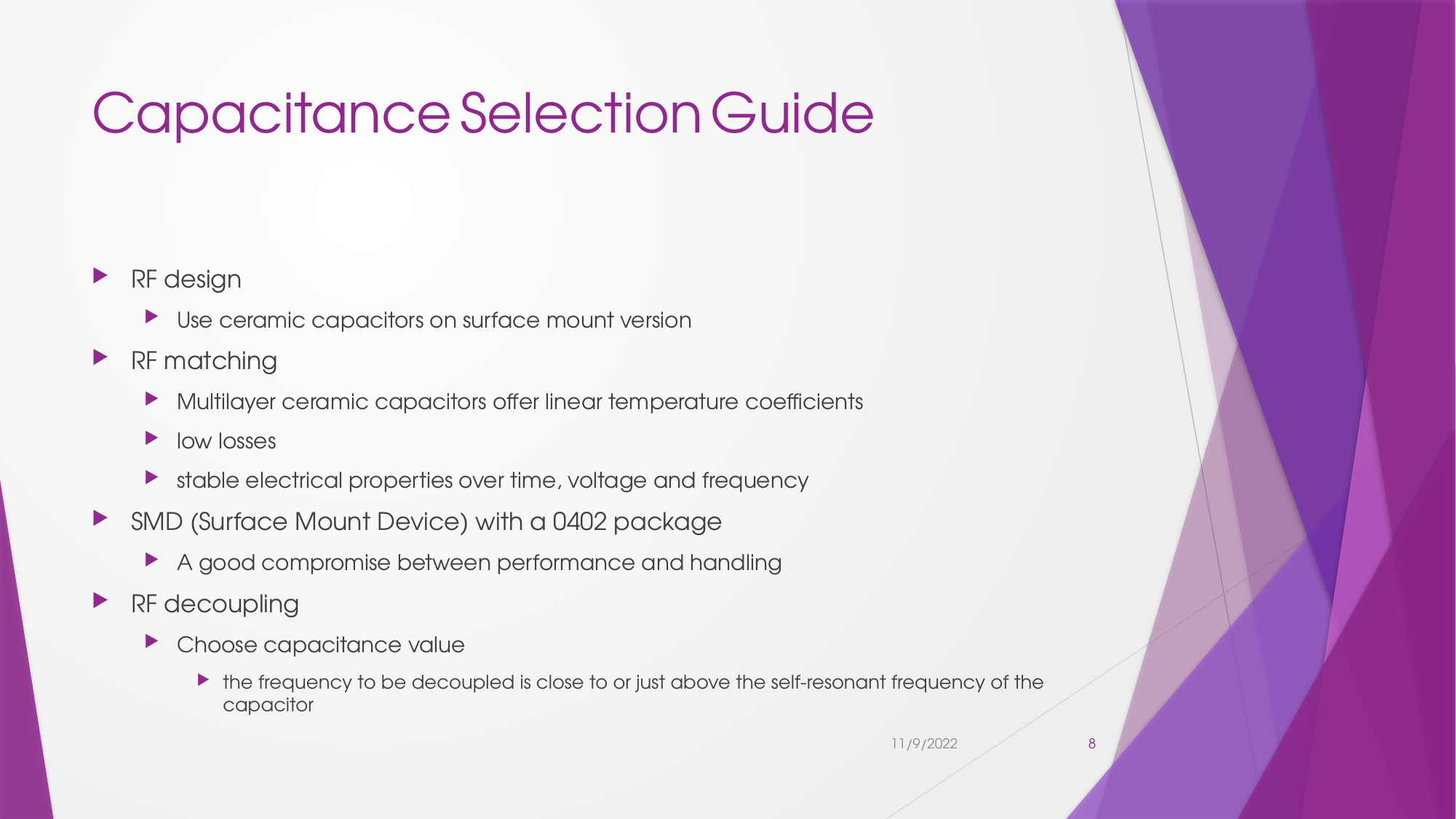

# Capacitance Selection Guide
RF design
Use ceramic capacitors on surface mount version
RF matching
Multilayer ceramic capacitors offer linear temperature coefficients
low losses
stable electrical properties over time, voltage and frequency
SMD (Surface Mount Device) with a 0402 package
A good compromise between performance and handling
RF decoupling
Choose capacitance value
the frequency to be decoupled is close to or just above the self-resonant frequency of the capacitor
11/9/2022
8